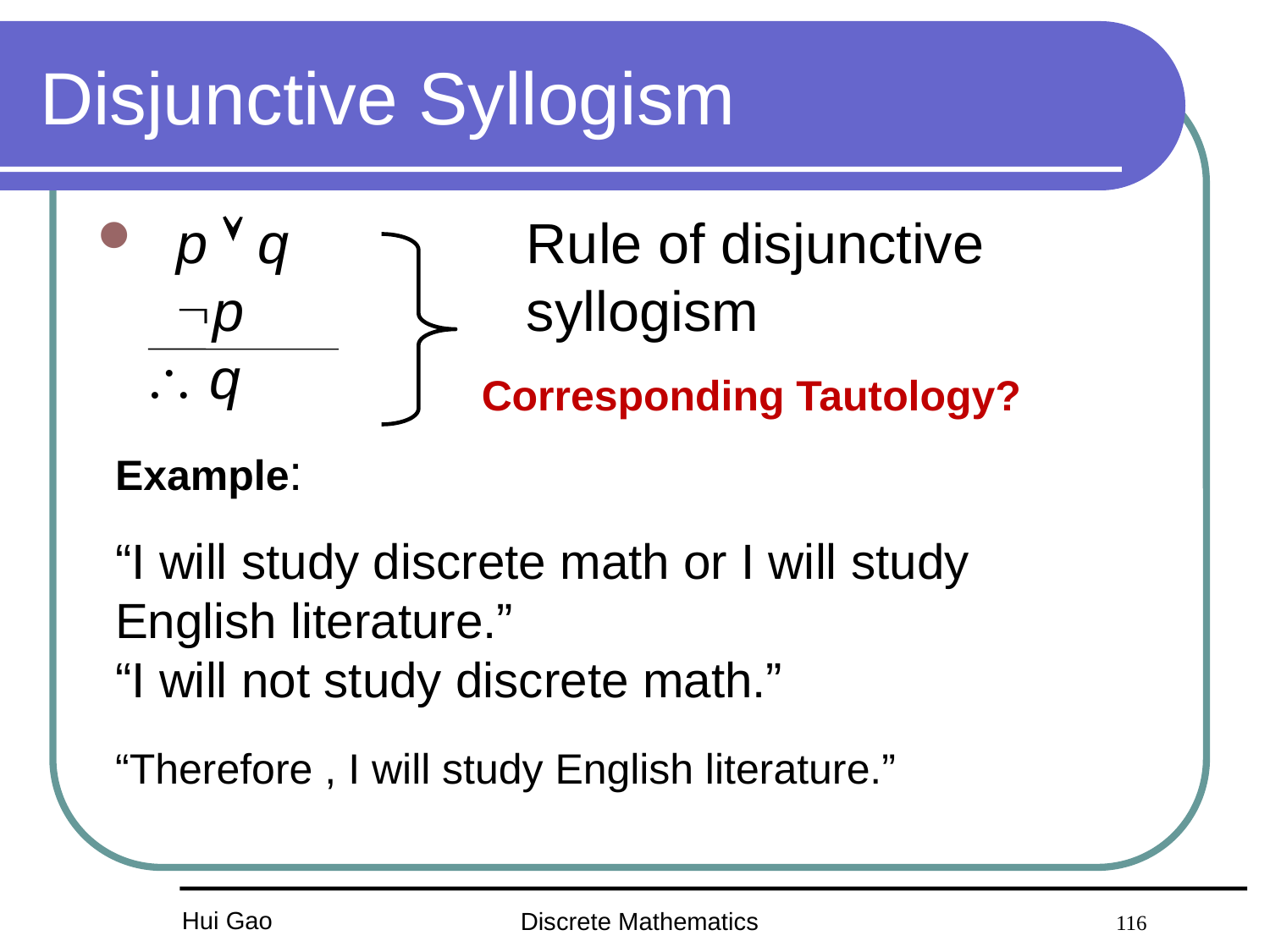

# Disjunctive Syllogism
  p ∨ q	Rule of disjunctive
  ¬p	syllogism
∴ q

Corresponding Tautology?
Example:

“I will study discrete math or I will study English literature.”
“I will not study discrete math.”

“Therefore , I will study English literature.”